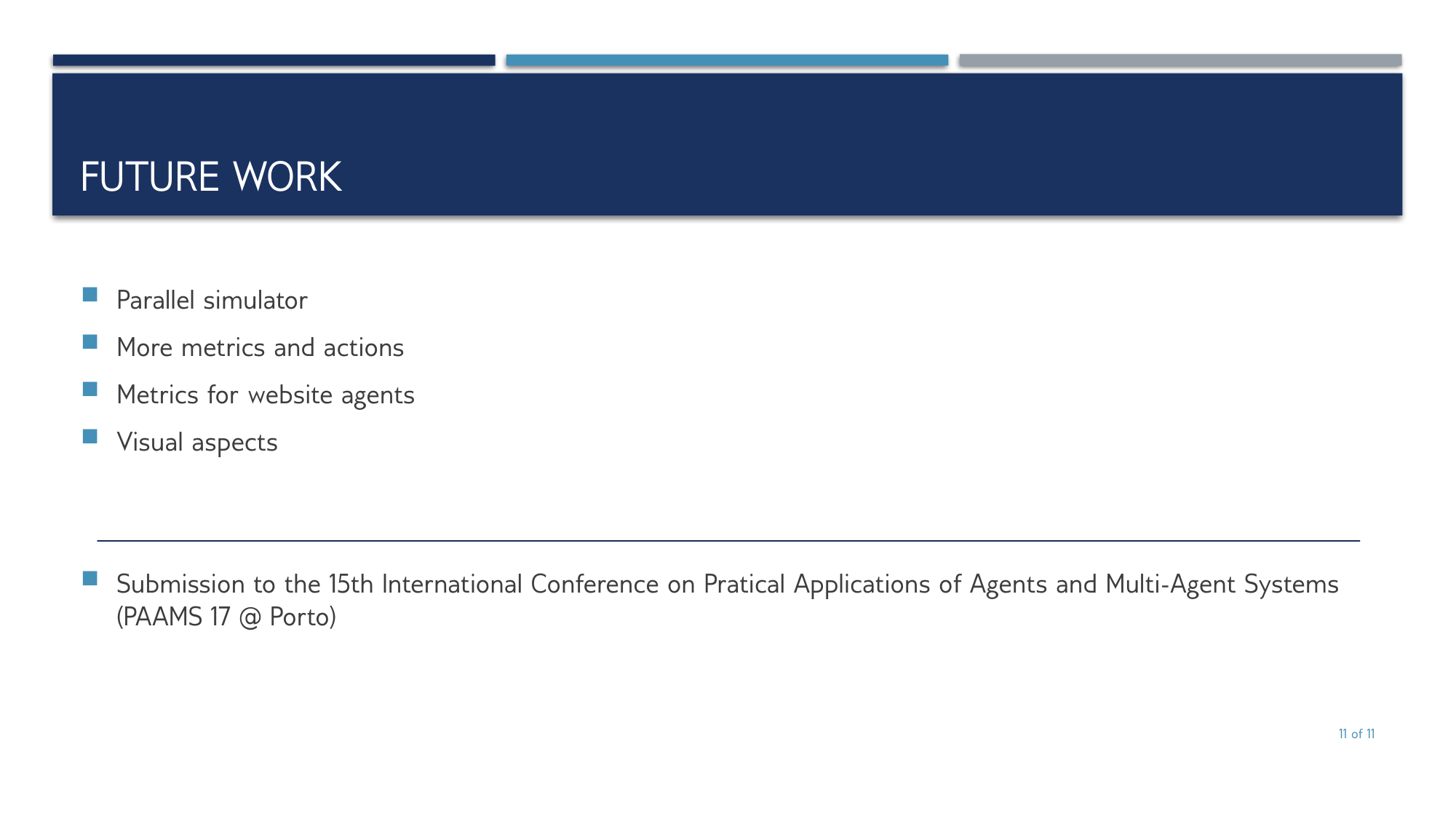

# Future work
Parallel simulator
More metrics and actions
Metrics for website agents
Visual aspects

Submission to the 15th International Conference on Pratical Applications of Agents and Multi-Agent Systems (PAAMS 17 @ Porto)

11 of 11